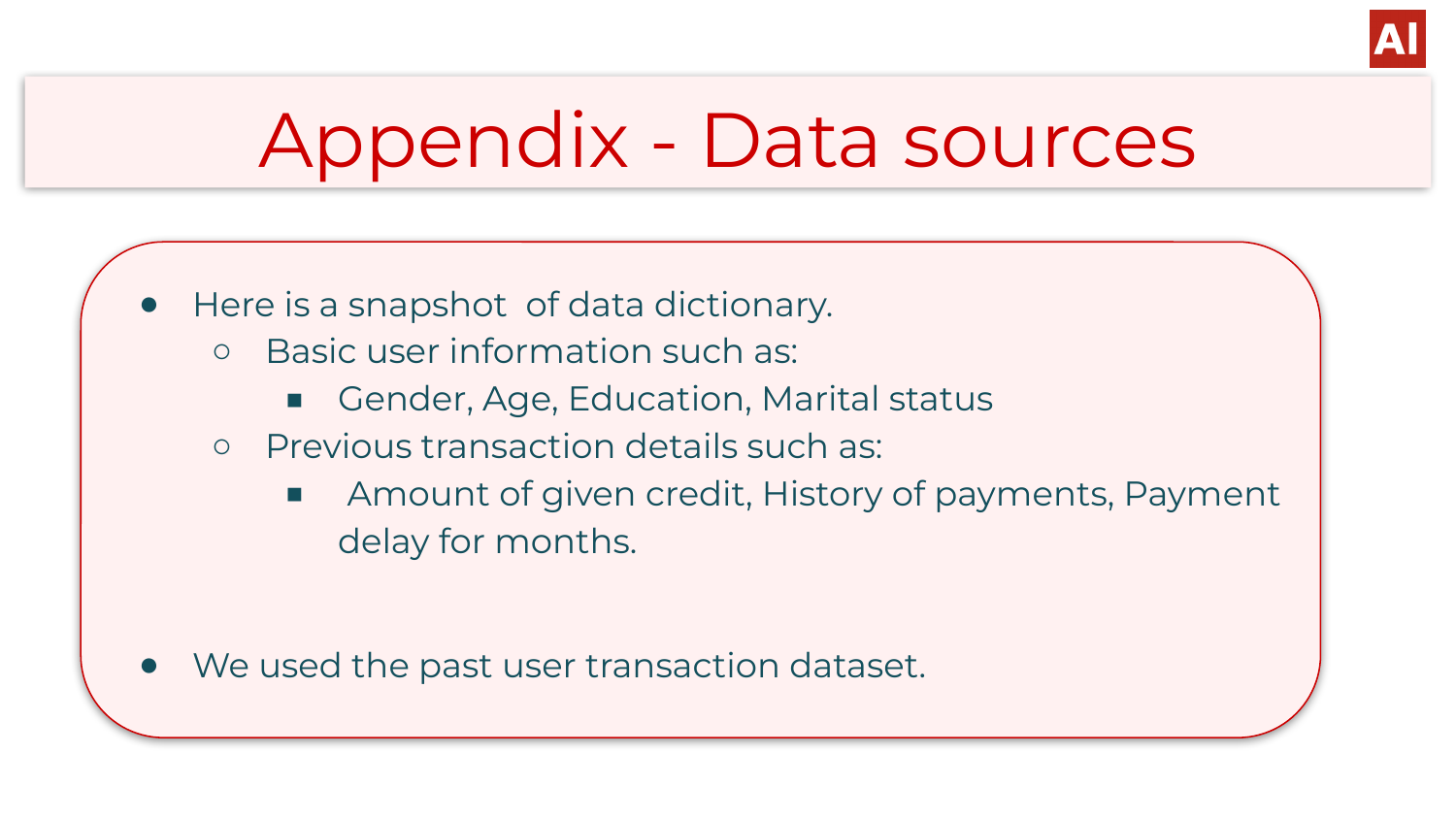

Appendix - Data sources
#
Here is a snapshot  of data dictionary.
Basic user information such as:
Gender, Age, Education, Marital status
Previous transaction details such as:
 Amount of given credit, History of payments, Payment delay for months.

We used the past user transaction dataset.